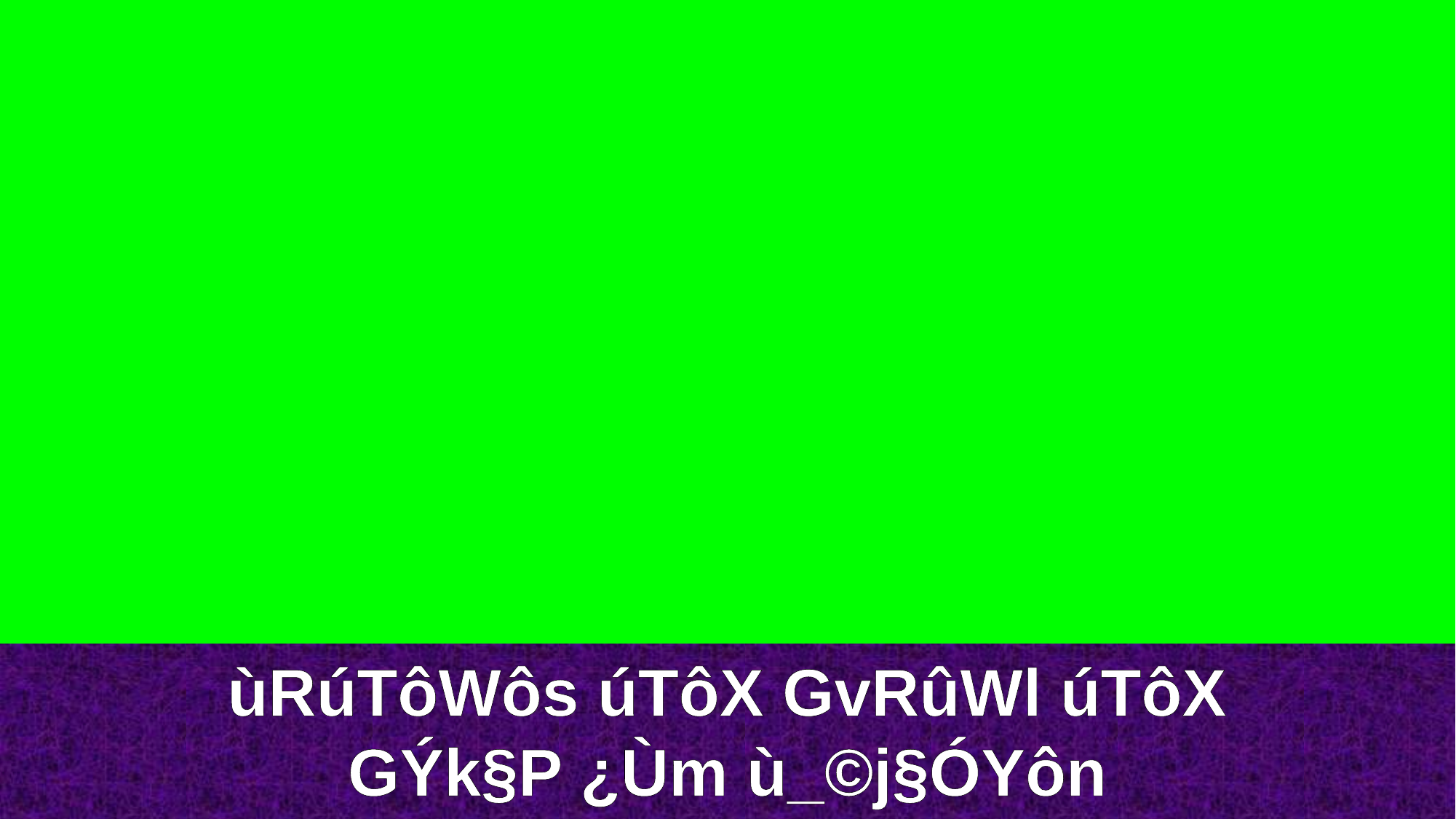

ùRúTôWôs úTôX GvRûWl úTôX
GÝk§P ¿Ùm ù_©j§ÓYôn